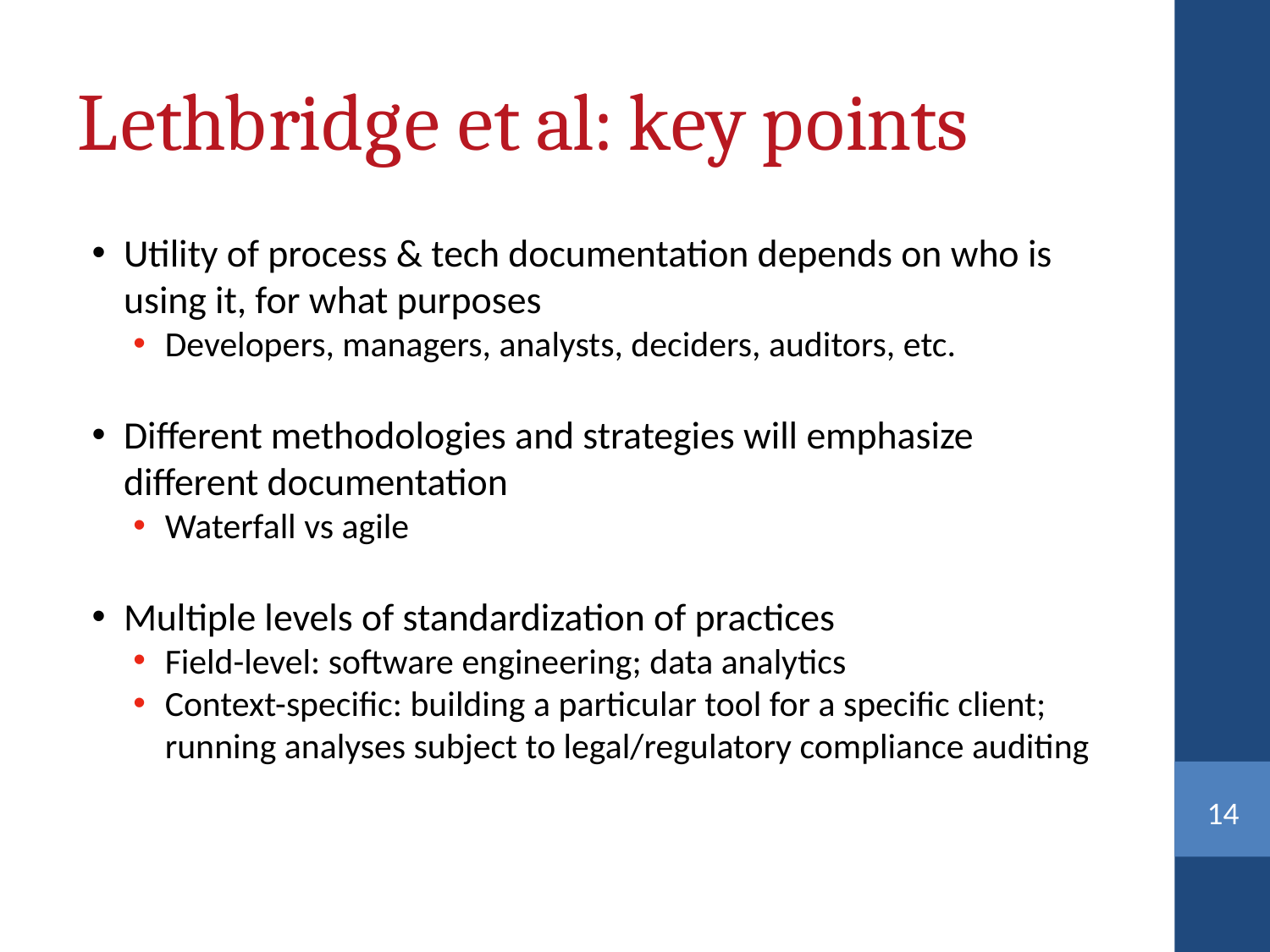

Lethbridge et al: key points
Utility of process & tech documentation depends on who is using it, for what purposes
Developers, managers, analysts, deciders, auditors, etc.

Different methodologies and strategies will emphasize different documentation
Waterfall vs agile

Multiple levels of standardization of practices
Field-level: software engineering; data analytics
Context-specific: building a particular tool for a specific client; running analyses subject to legal/regulatory compliance auditing
14